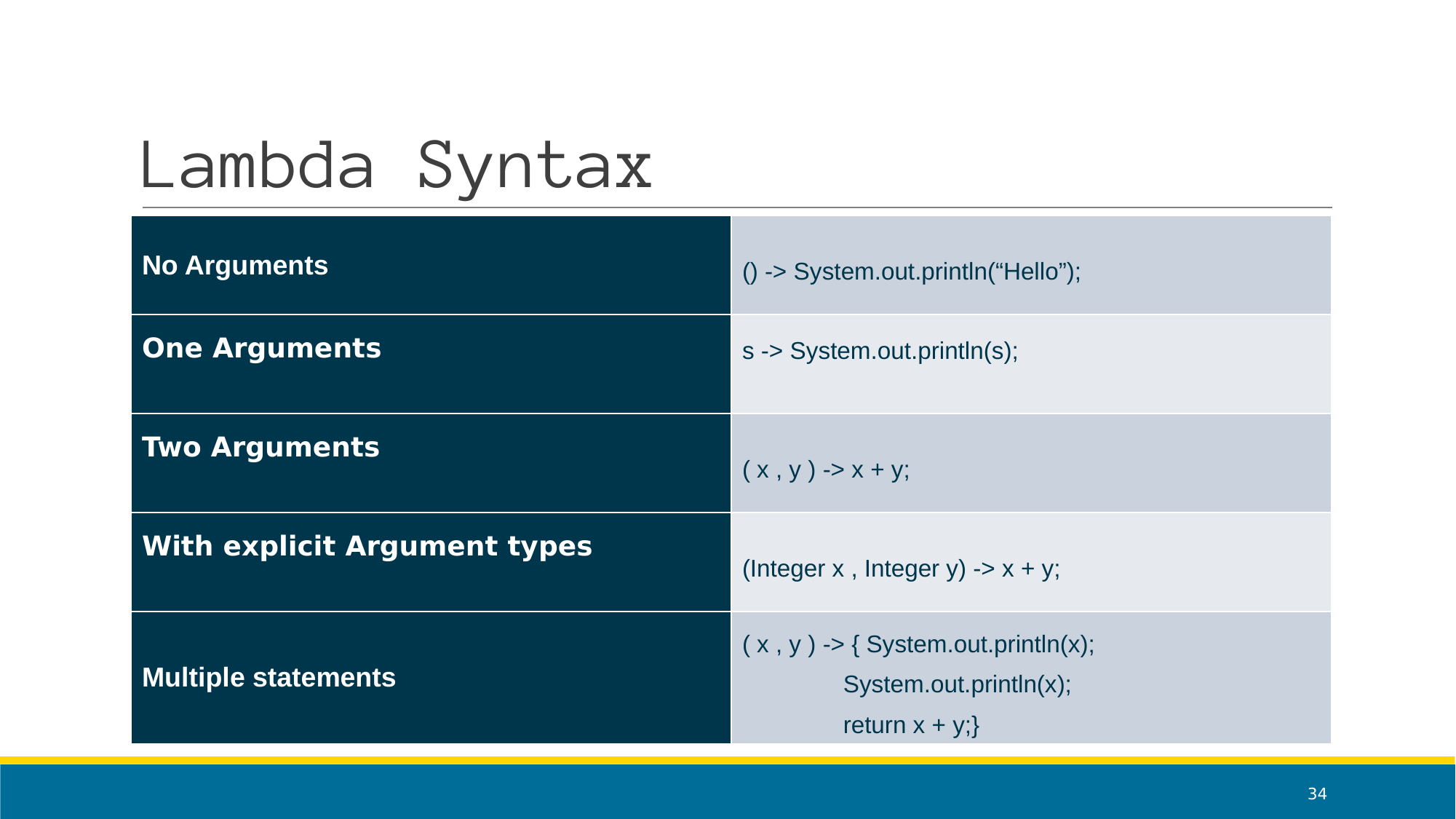

# Lambda Syntax
| No Arguments | () -> System.out.println(“Hello”); |
| --- | --- |
| One Arguments | s -> System.out.println(s); |
| Two Arguments | ( x , y ) -> x + y; |
| With explicit Argument types | (Integer x , Integer y) -> x + y; |
| Multiple statements | ( x , y ) -> { System.out.println(x); System.out.println(x); return x + y;} |
34